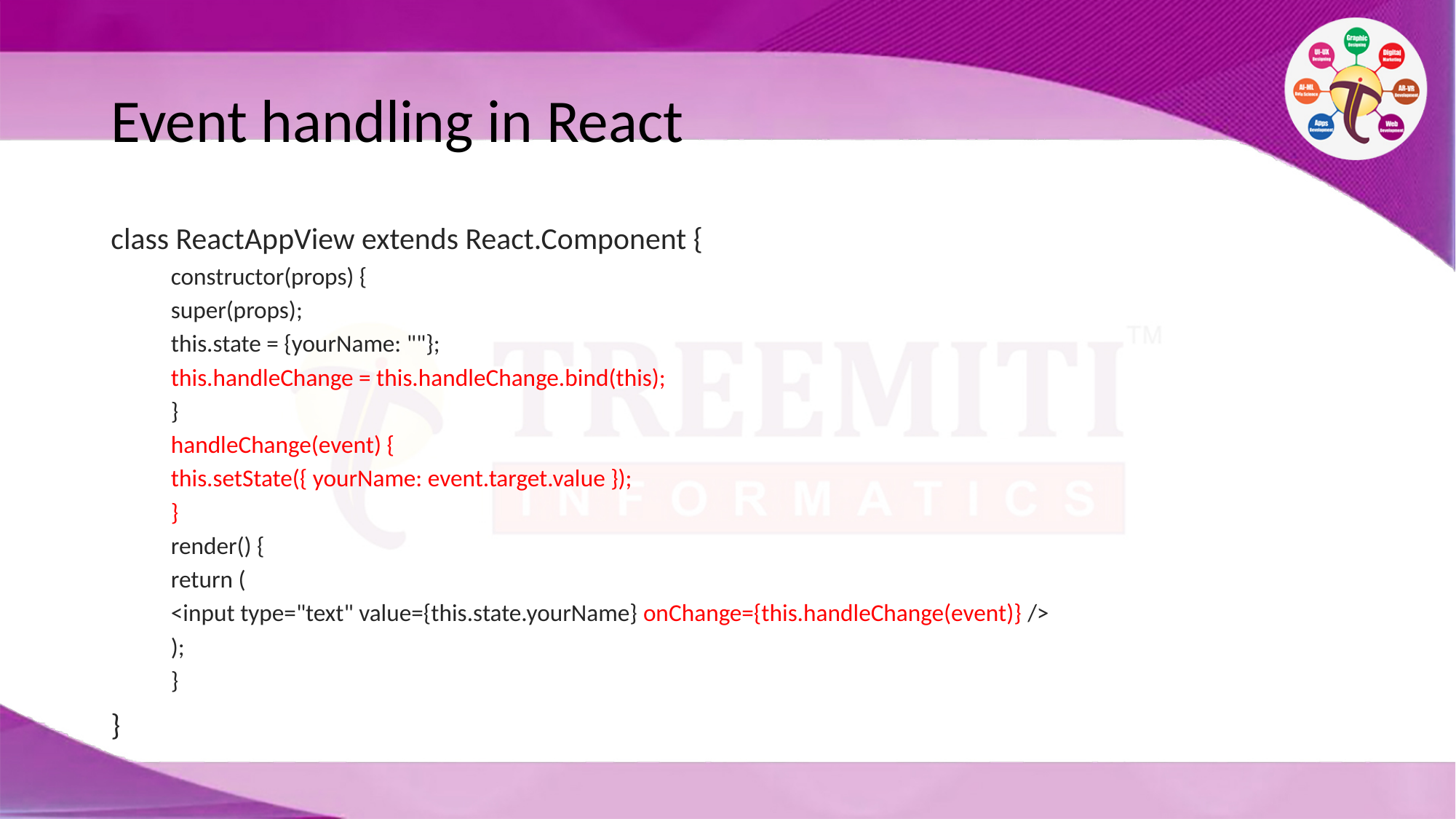

# Event handling in React
class ReactAppView extends React.Component {
 constructor(props) {
 super(props);
 this.state = {yourName: ""};
 this.handleChange = this.handleChange.bind(this);
 }
 handleChange(event) {
 this.setState({ yourName: event.target.value });
 }
 render() {
 return (
 <input type="text" value={this.state.yourName} onChange={this.handleChange(event)} />
 );
 }
}